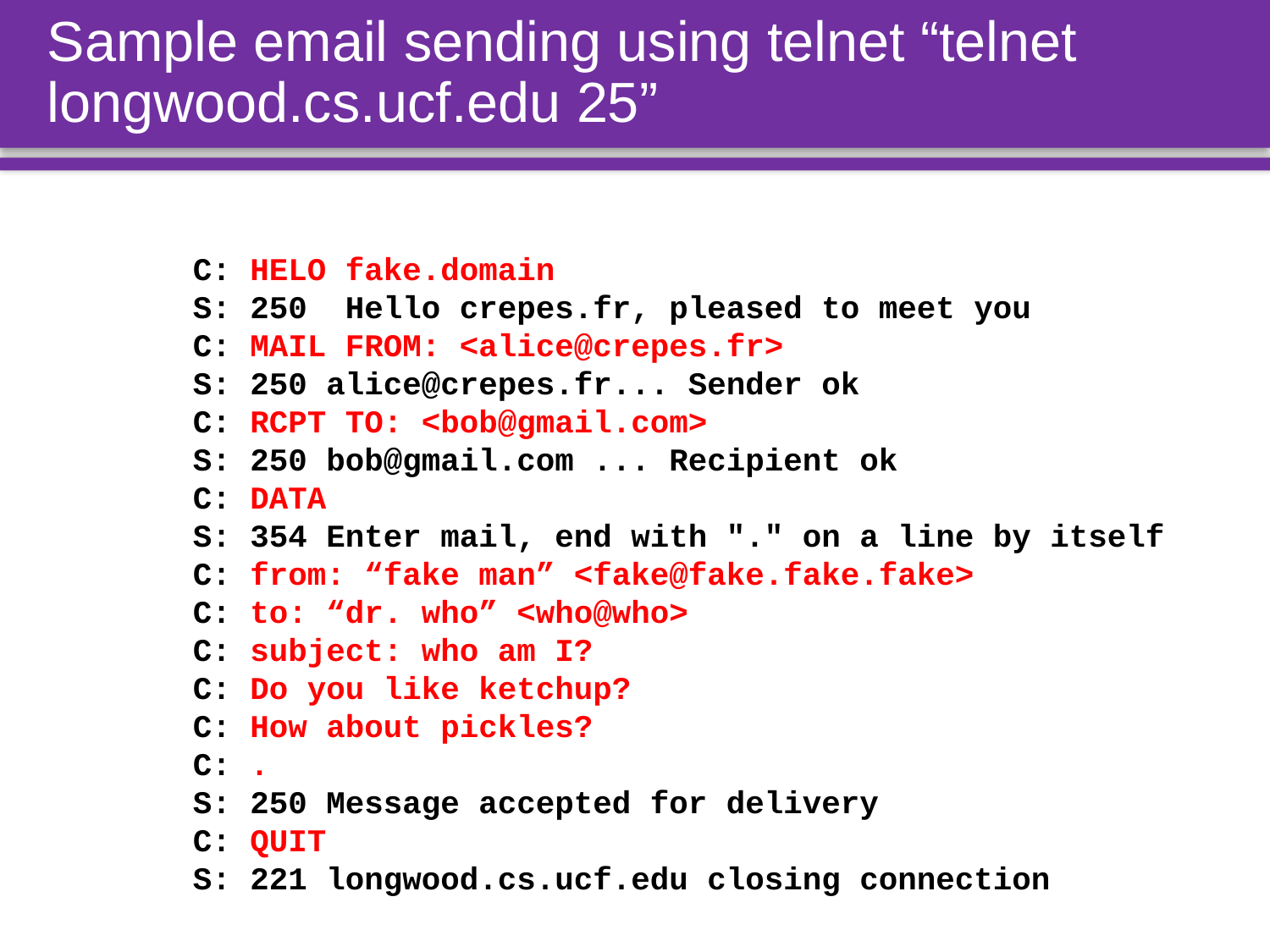

# Sample email sending using telnet “telnet longwood.cs.ucf.edu 25”

     C: HELO fake.domain
     S: 250  Hello crepes.fr, pleased to meet you
     C: MAIL FROM: <alice@crepes.fr>
     S: 250 alice@crepes.fr... Sender ok
     C: RCPT TO: <bob@gmail.com>
     S: 250 bob@gmail.com ... Recipient ok
     C: DATA
     S: 354 Enter mail, end with "." on a line by itself
     C: from: “fake man” <fake@fake.fake.fake>
     C: to: “dr. who” <who@who>
     C: subject: who am I?
     C: Do you like ketchup?
     C: How about pickles?
     C: .
     S: 250 Message accepted for delivery
     C: QUIT
     S: 221 longwood.cs.ucf.edu closing connection